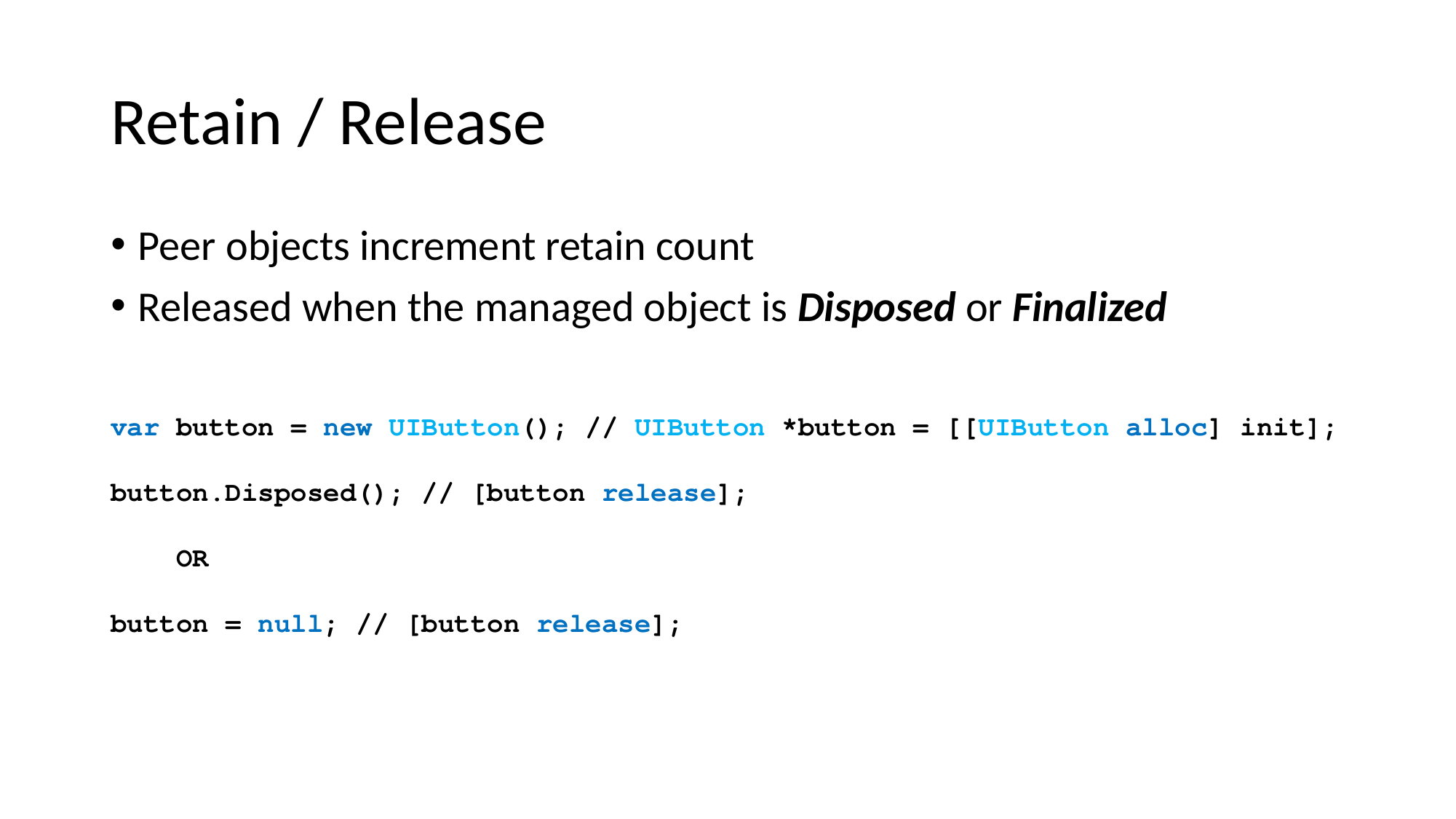

# Retain / Release
Peer objects increment retain count
Released when the managed object is Disposed or Finalized
var button = new UIButton(); // UIButton *button = [[UIButton alloc] init];

button.Disposed(); // [button release];

    OR

button = null; // [button release];